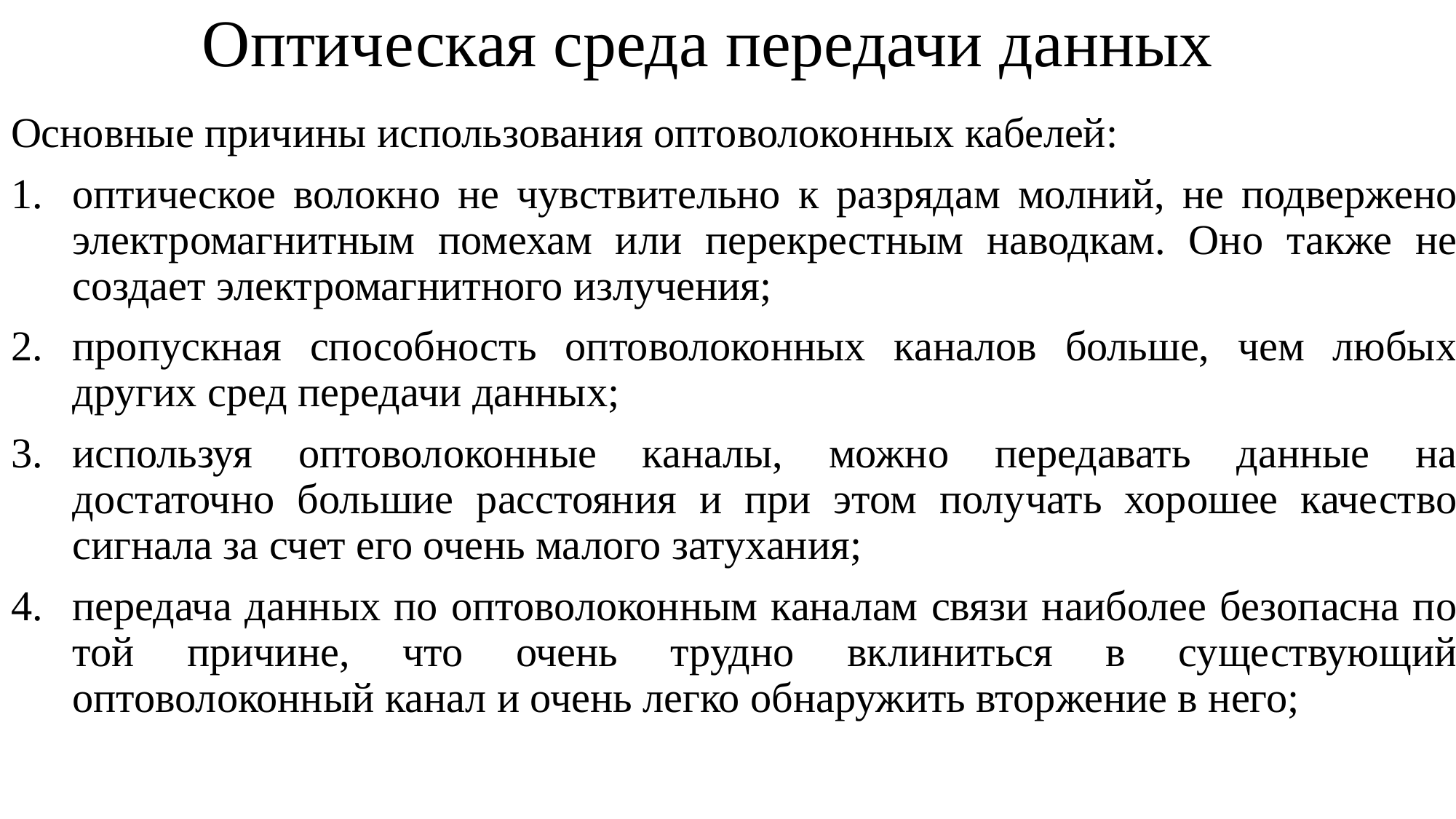

# Оптическая среда передачи данных
Основные причины использования оптоволоконных кабелей:
оптическое волокно не чувствительно к разрядам молний, не подвержено электромагнитным помехам или перекрестным наводкам. Оно также не создает электромагнитного излучения;
пропускная способность оптоволоконных каналов больше, чем любых других сред передачи данных;
используя оптоволоконные каналы, можно передавать данные на достаточно большие расстояния и при этом получать хорошее качество сигнала за счет его очень малого затухания;
передача данных по оптоволоконным каналам связи наиболее безопасна по той причине, что очень трудно вклиниться в существующий оптоволоконный канал и очень легко обнаружить вторжение в него;